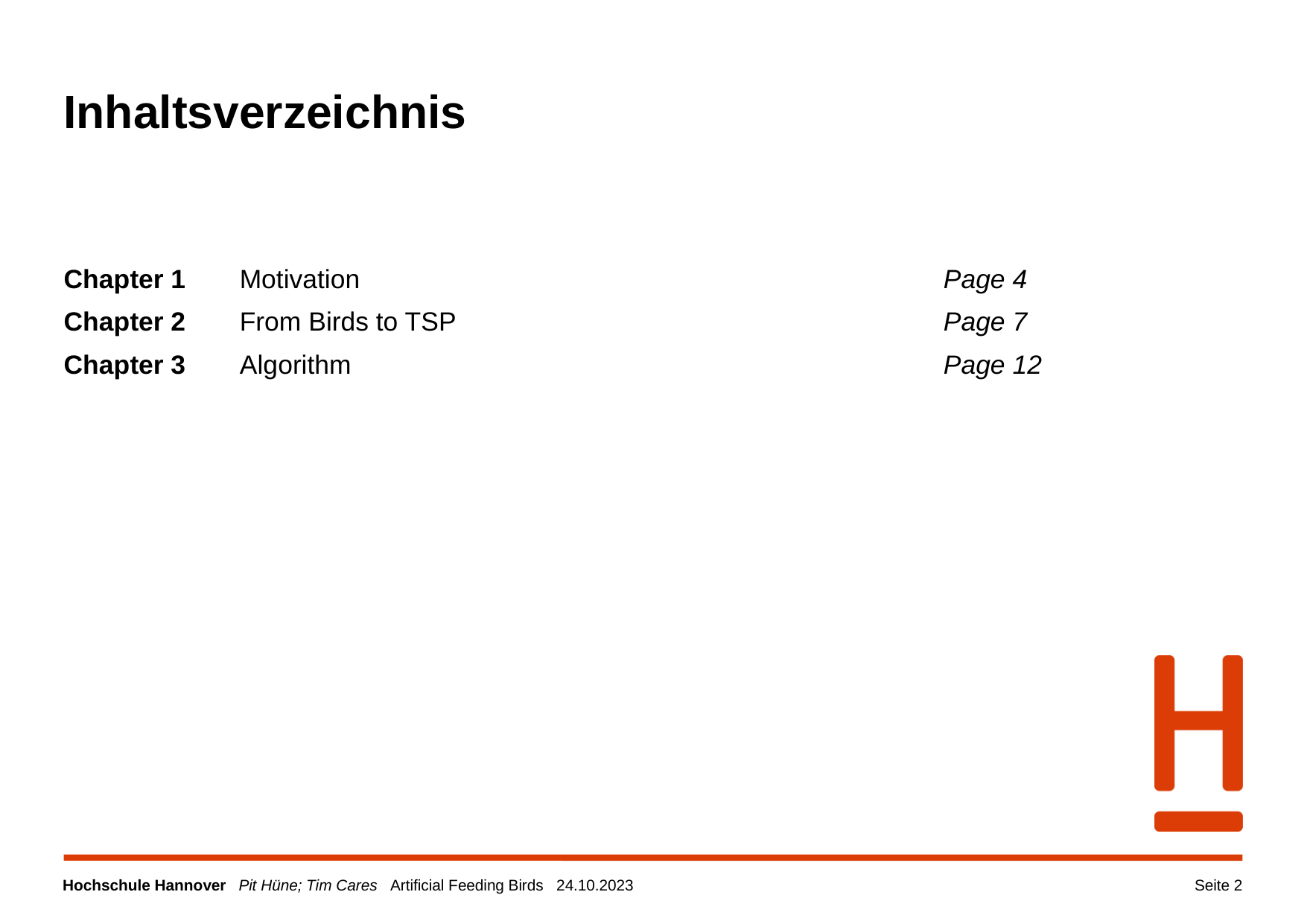

# Inhaltsverzeichnis
| Chapter 1 Chapter 2 Chapter 3 | Motivation From Birds to TSP Algorithm | Page 4 Page 7 Page 12 |
| --- | --- | --- |
Seite 2